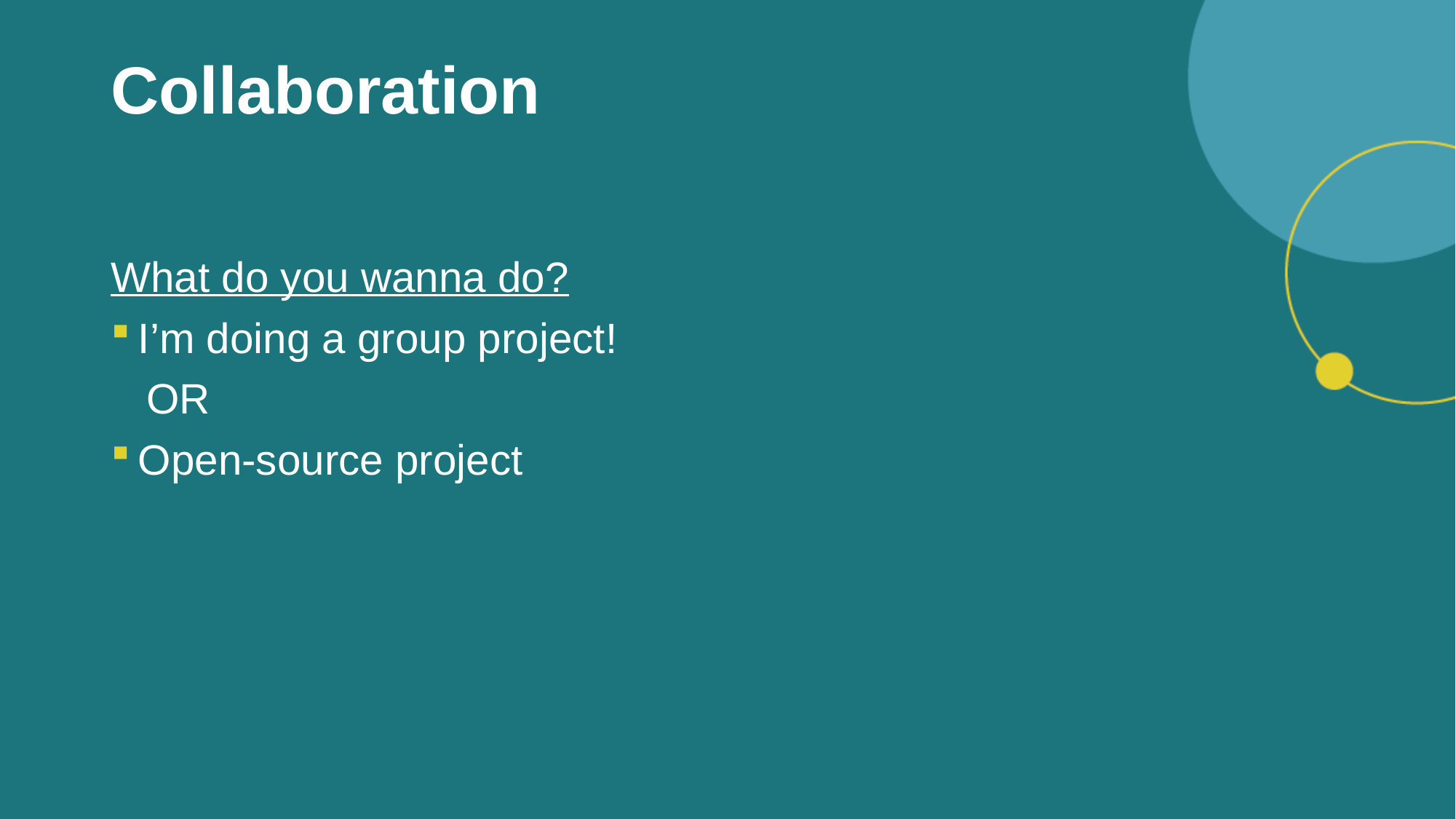

# Collaboration
What do you wanna do?
I’m doing a group project!
   OR
Open-source project